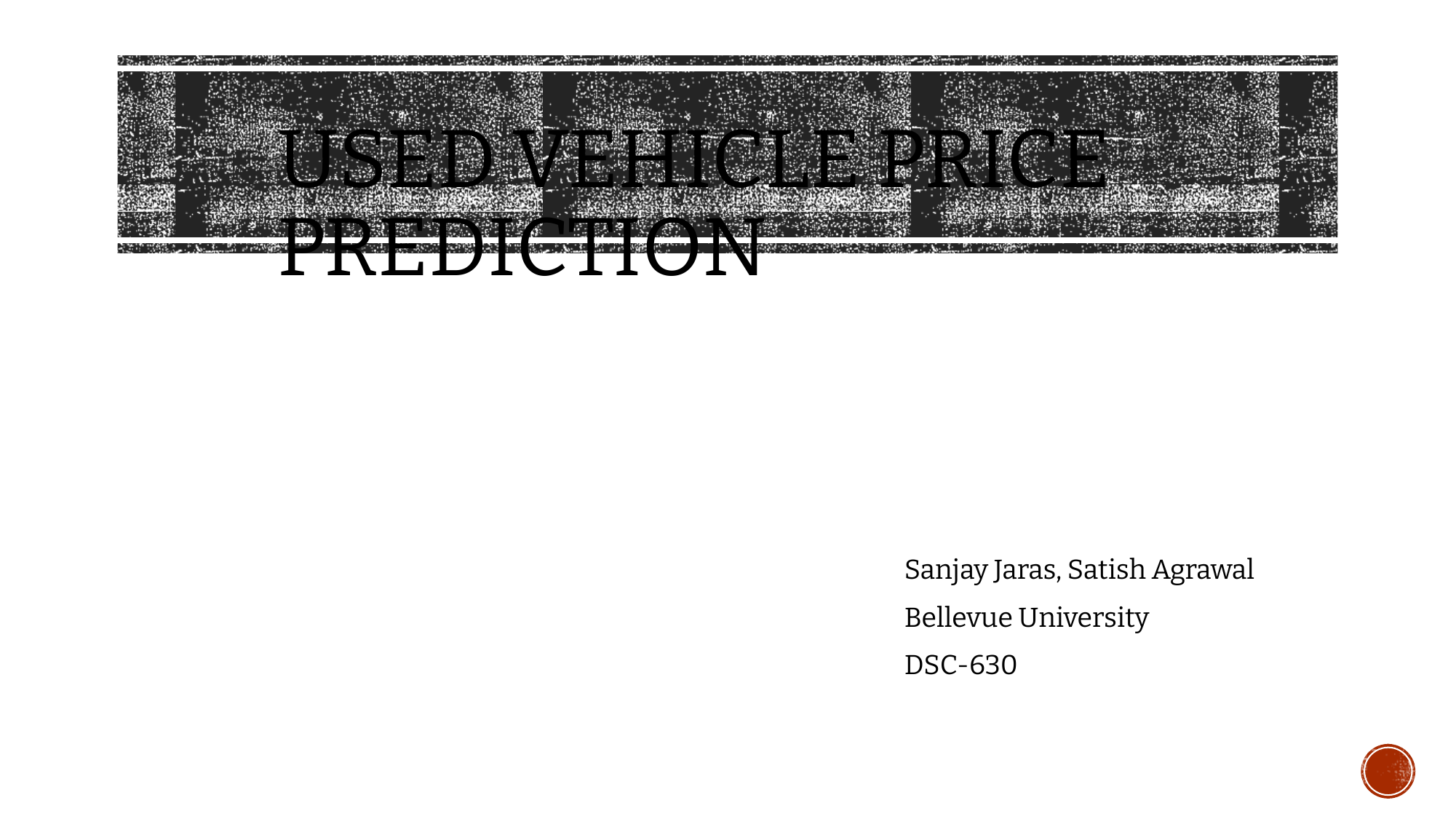

USED VEHICLE PRICE PREDICTION

Sanjay Jaras, Satish Agrawal
Bellevue University
DSC-630